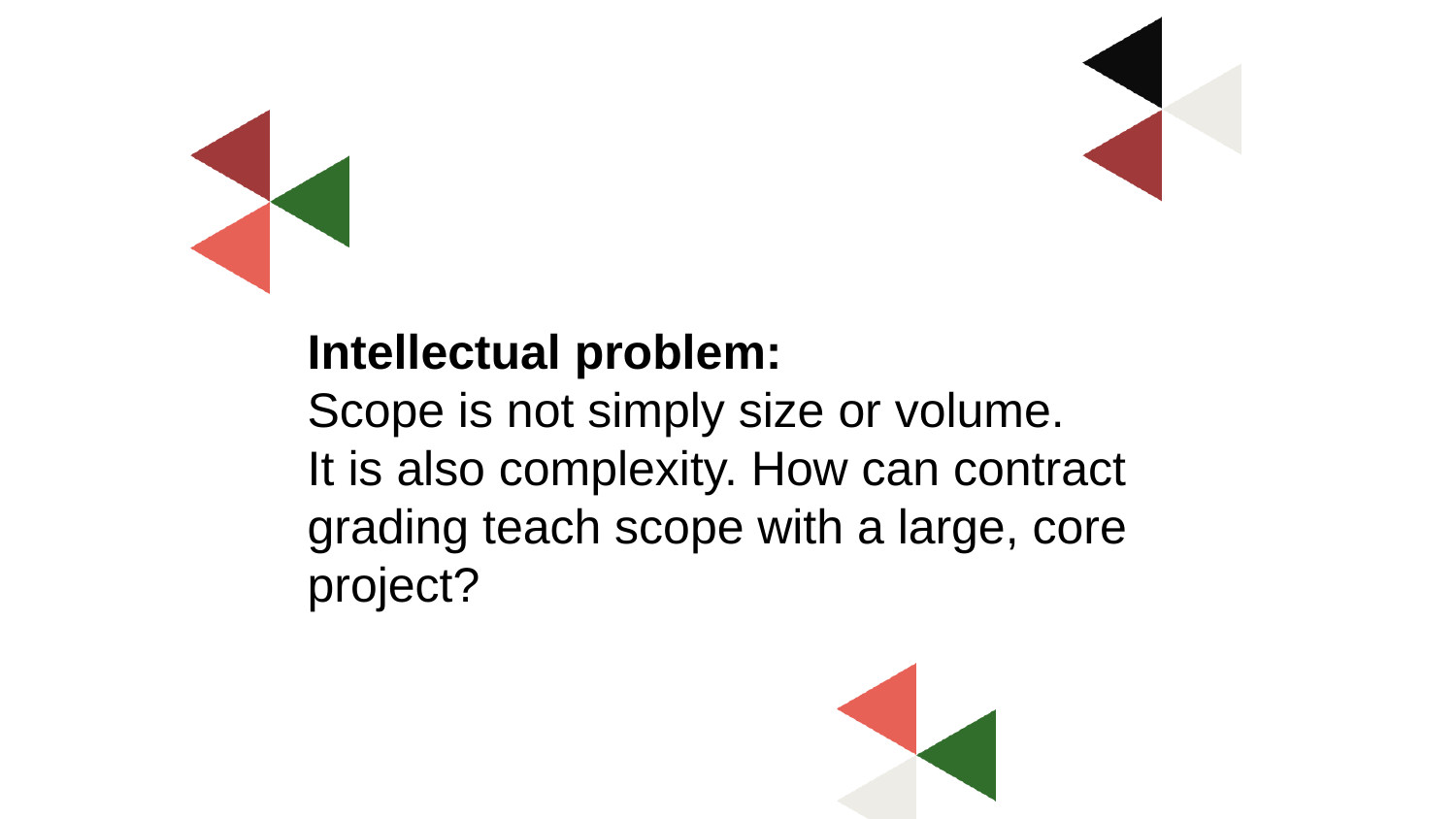

Intellectual problem:
Scope is not simply size or volume.
It is also complexity. How can contract grading teach scope with a large, core project?